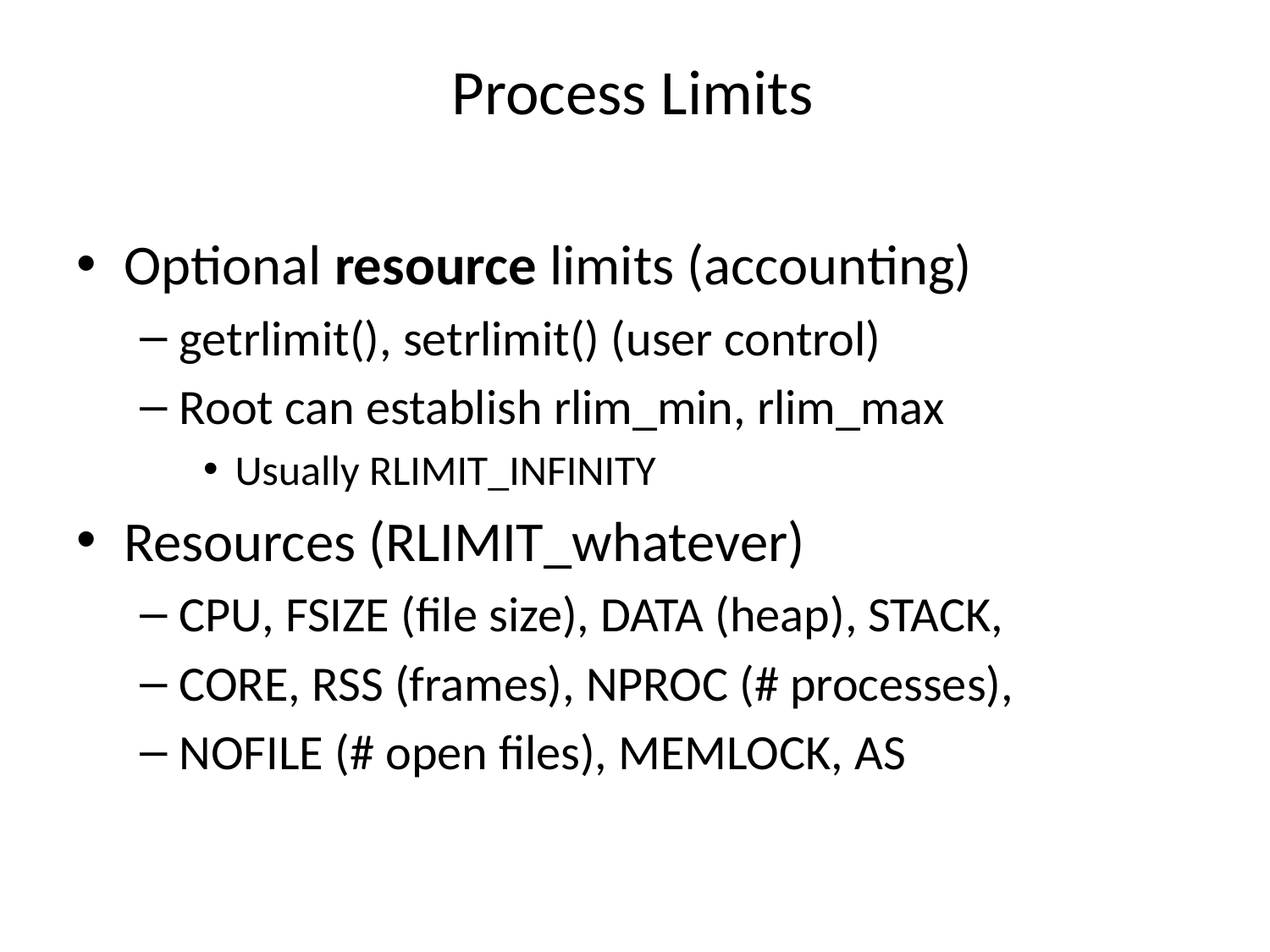

# Process Limits
Optional resource limits (accounting)
getrlimit(), setrlimit() (user control)
Root can establish rlim_min, rlim_max
Usually RLIMIT_INFINITY
Resources (RLIMIT_whatever)
CPU, FSIZE (file size), DATA (heap), STACK,
CORE, RSS (frames), NPROC (# processes),
NOFILE (# open files), MEMLOCK, AS